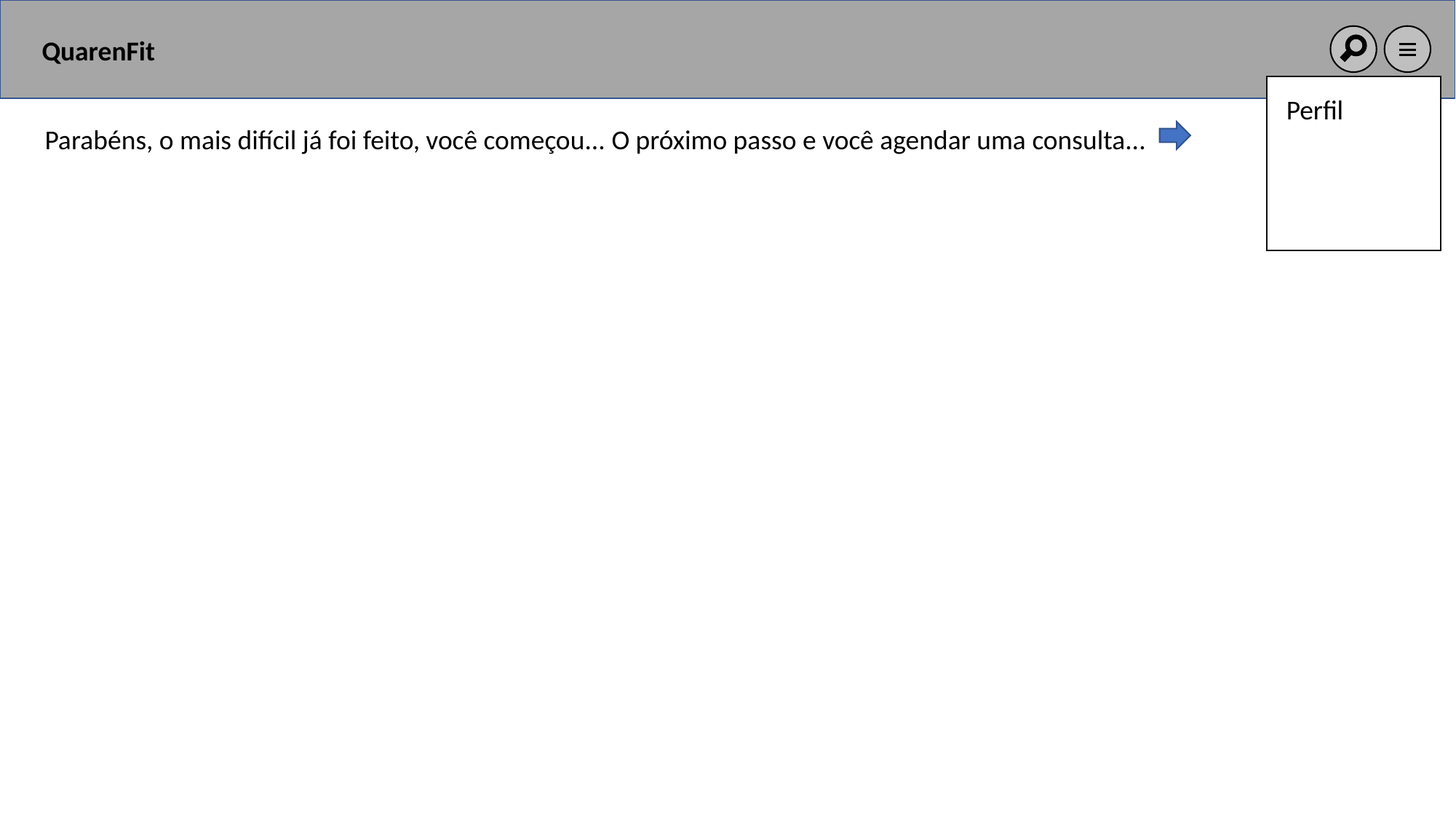

QuarenFit

Perfil
Parabéns, o mais difícil já foi feito, você começou... O próximo passo e você agendar uma consulta...